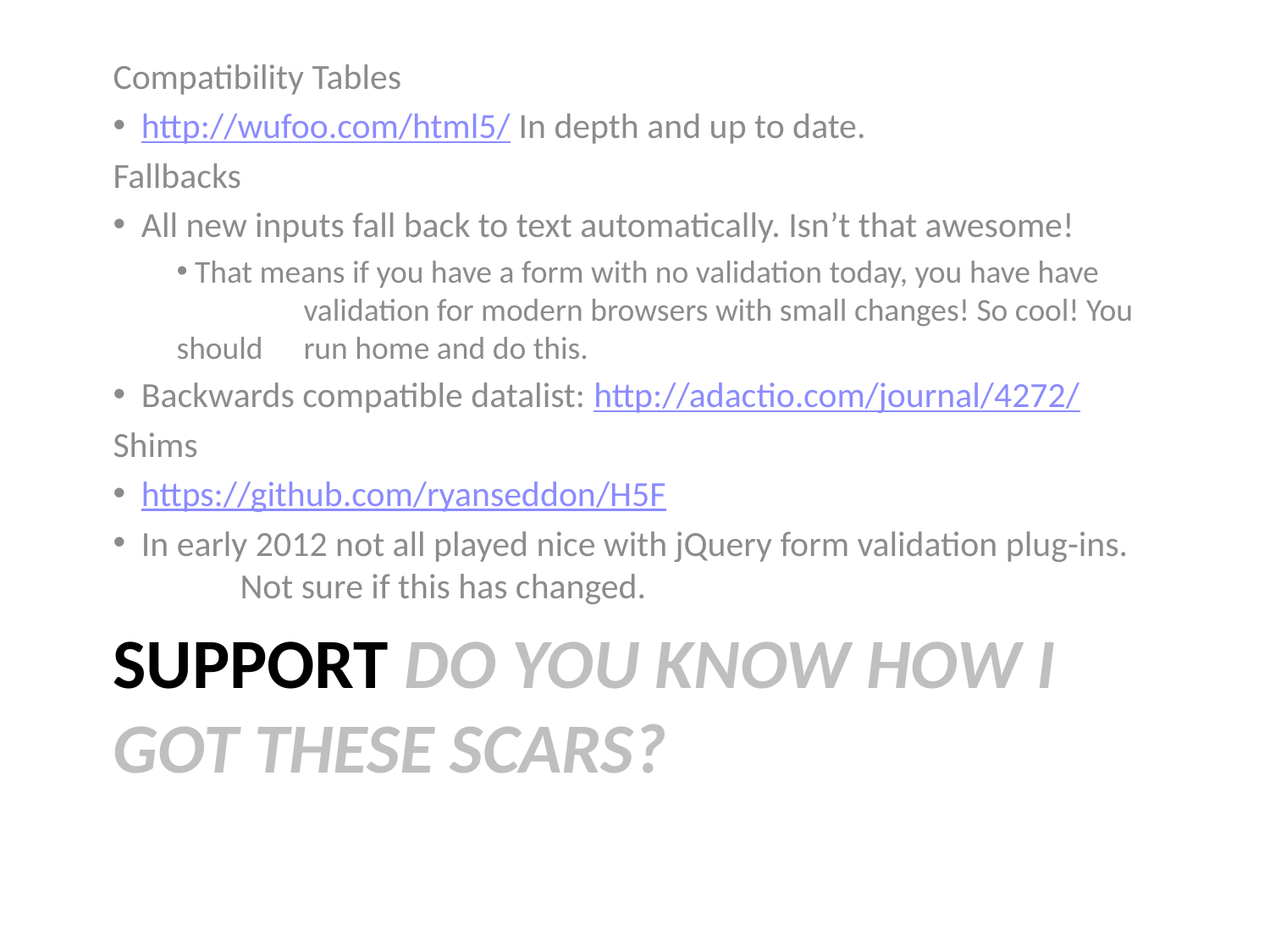

Compatibility Tables
  http://wufoo.com/html5/ In depth and up to date.
Fallbacks
  All new inputs fall back to text automatically. Isn’t that awesome!
 That means if you have a form with no validation today, you have have 	validation for modern browsers with small changes! So cool! You should 	run home and do this.
  Backwards compatible datalist: http://adactio.com/journal/4272/
Shims
  https://github.com/ryanseddon/H5F
  In early 2012 not all played nice with jQuery form validation plug-ins. 	Not sure if this has changed.
# Support Do you know how I got these scars?